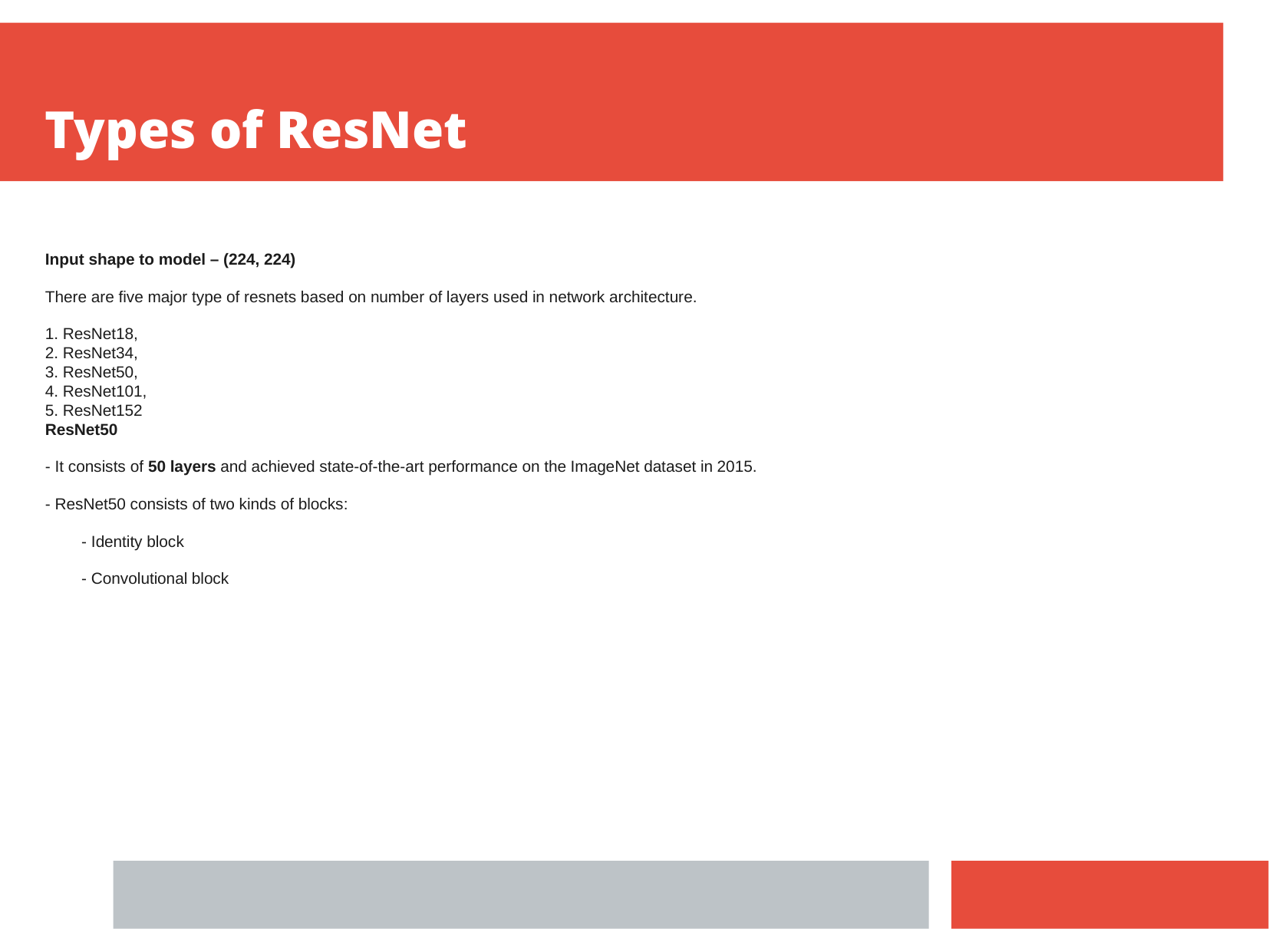

Types of ResNet
Input shape to model – (224, 224)
There are five major type of resnets based on number of layers used in network architecture.
1. ResNet18,
2. ResNet34,
3. ResNet50,
4. ResNet101,
5. ResNet152
ResNet50
- It consists of 50 layers and achieved state-of-the-art performance on the ImageNet dataset in 2015.
- ResNet50 consists of two kinds of blocks:
- Identity block
- Convolutional block